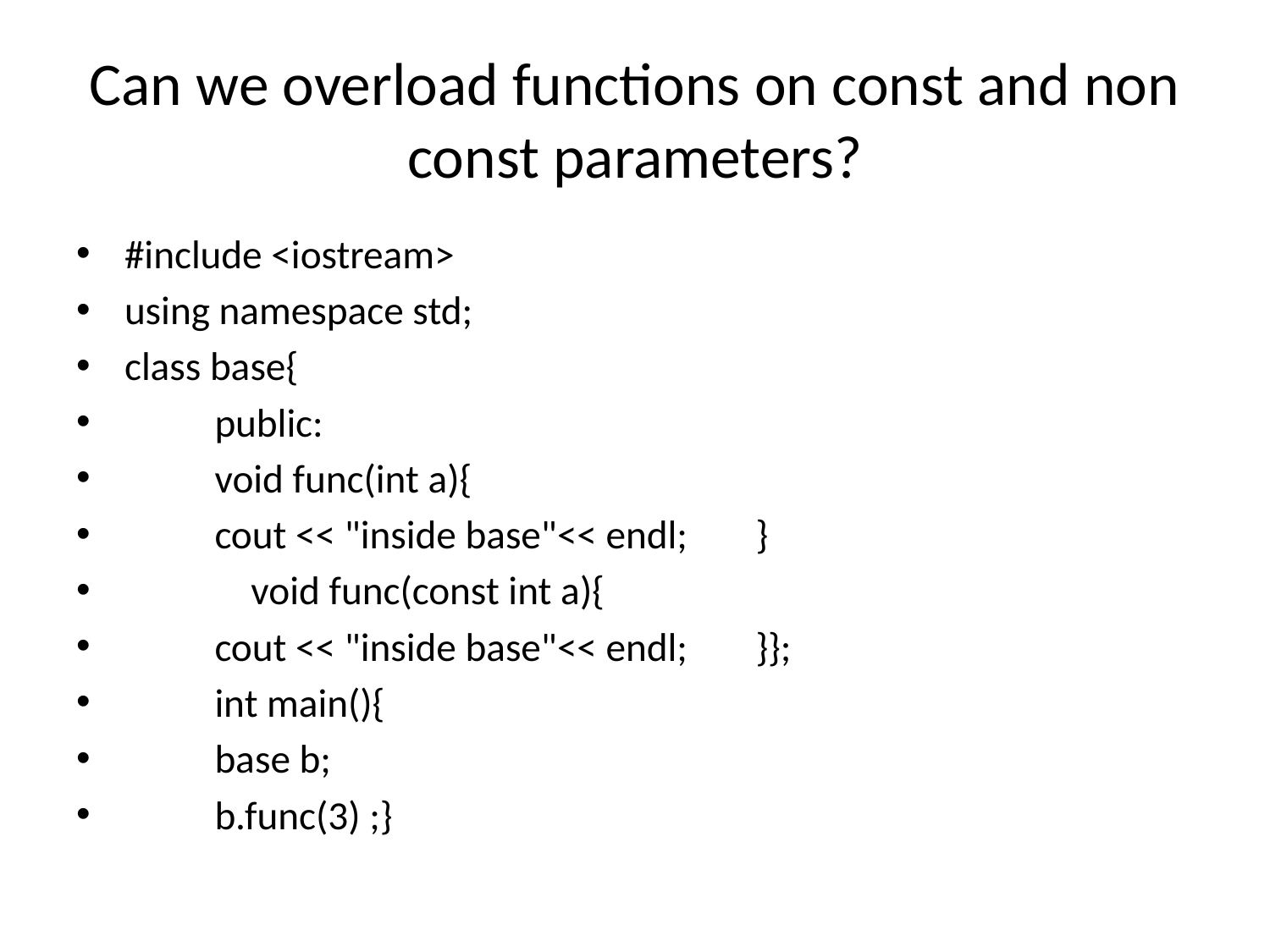

# Can we overload functions on const and non const parameters?
#include <iostream>
using namespace std;
class base{
	public:
	void func(int a){
			cout << "inside base"<< endl;		}
	    void func(const int a){
			cout << "inside base"<< endl;		}};
	int main(){
	base b;
	b.func(3) ;}